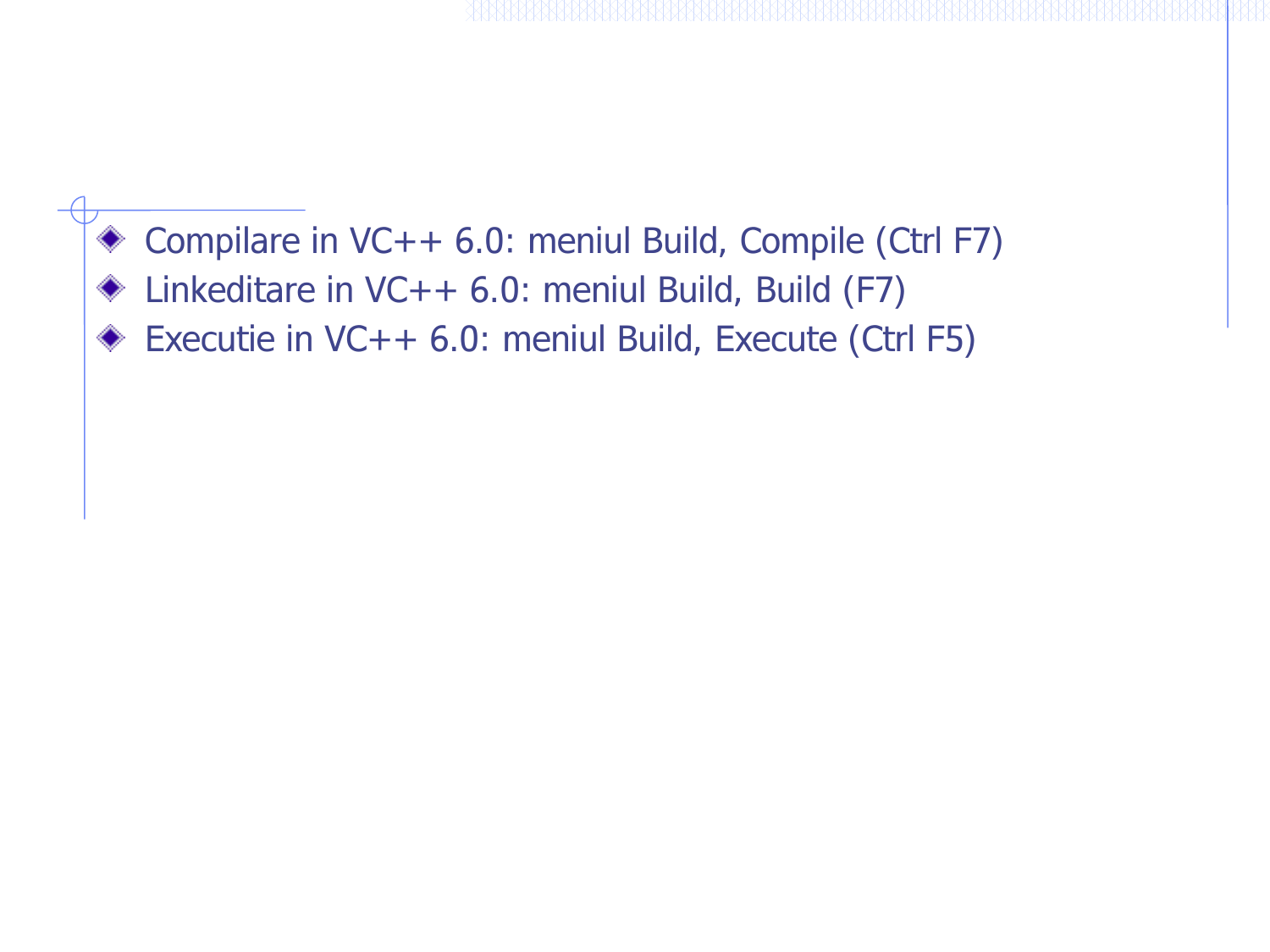

Compilare in VC++ 6.0: meniul Build, Compile (Ctrl F7)
Linkeditare in VC++ 6.0: meniul Build, Build (F7)
Executie in VC++ 6.0: meniul Build, Execute (Ctrl F5)